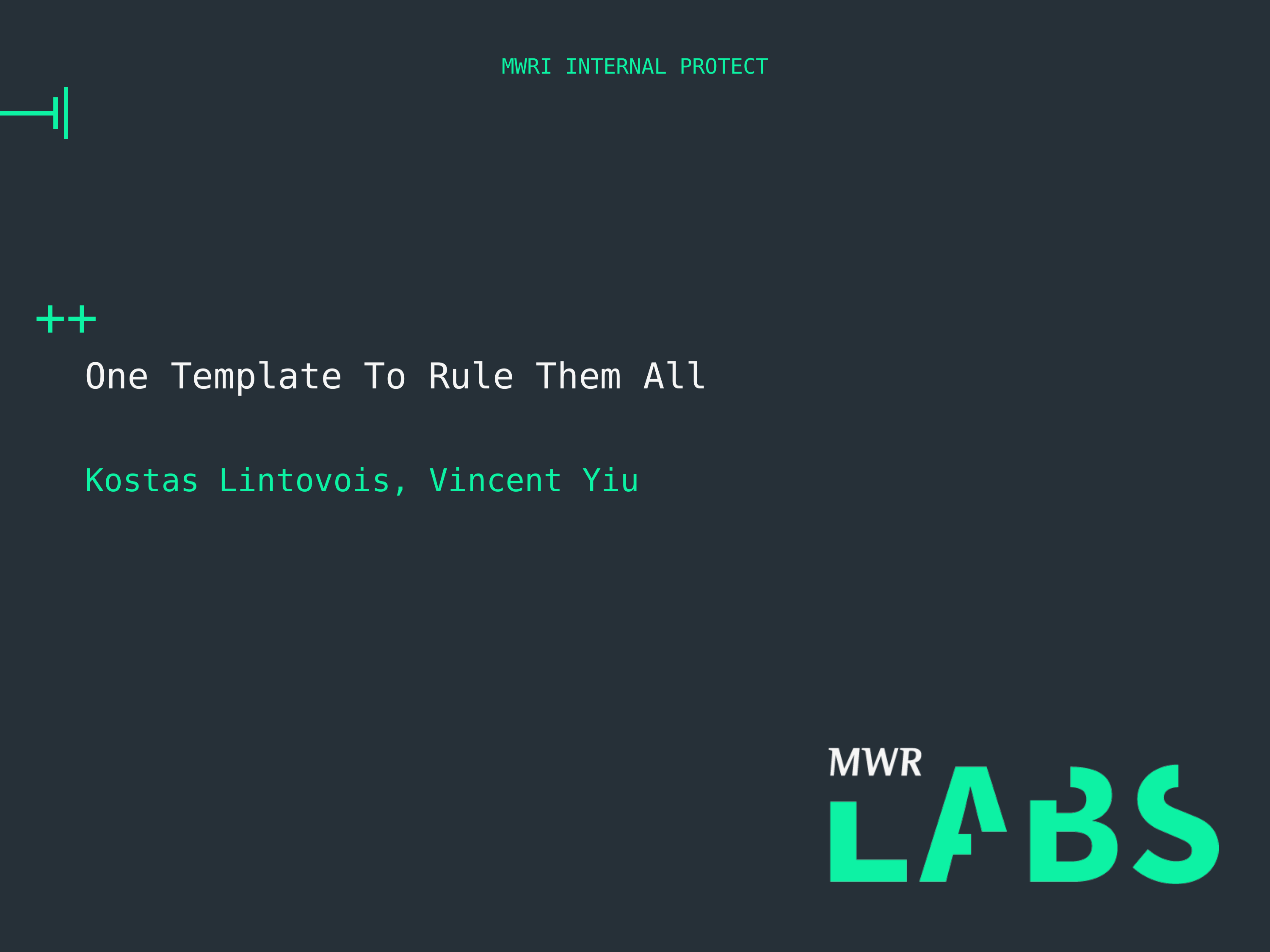

#
One Template To Rule Them All
Kostas Lintovois, Vincent Yiu